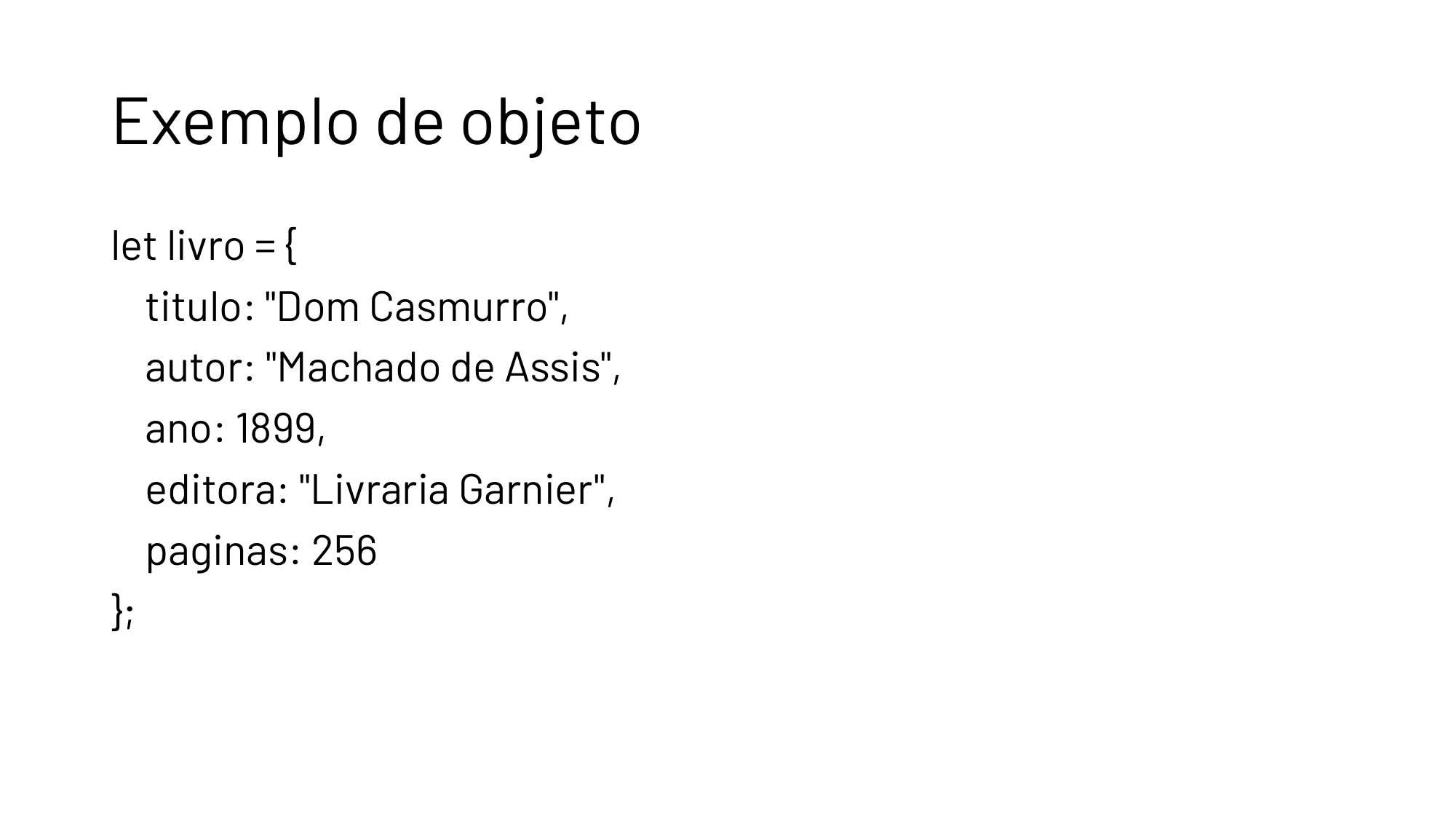

# Exemplo de objeto
let livro = {
    titulo: "Dom Casmurro",
    autor: "Machado de Assis",
    ano: 1899,
    editora: "Livraria Garnier",
    paginas: 256
};